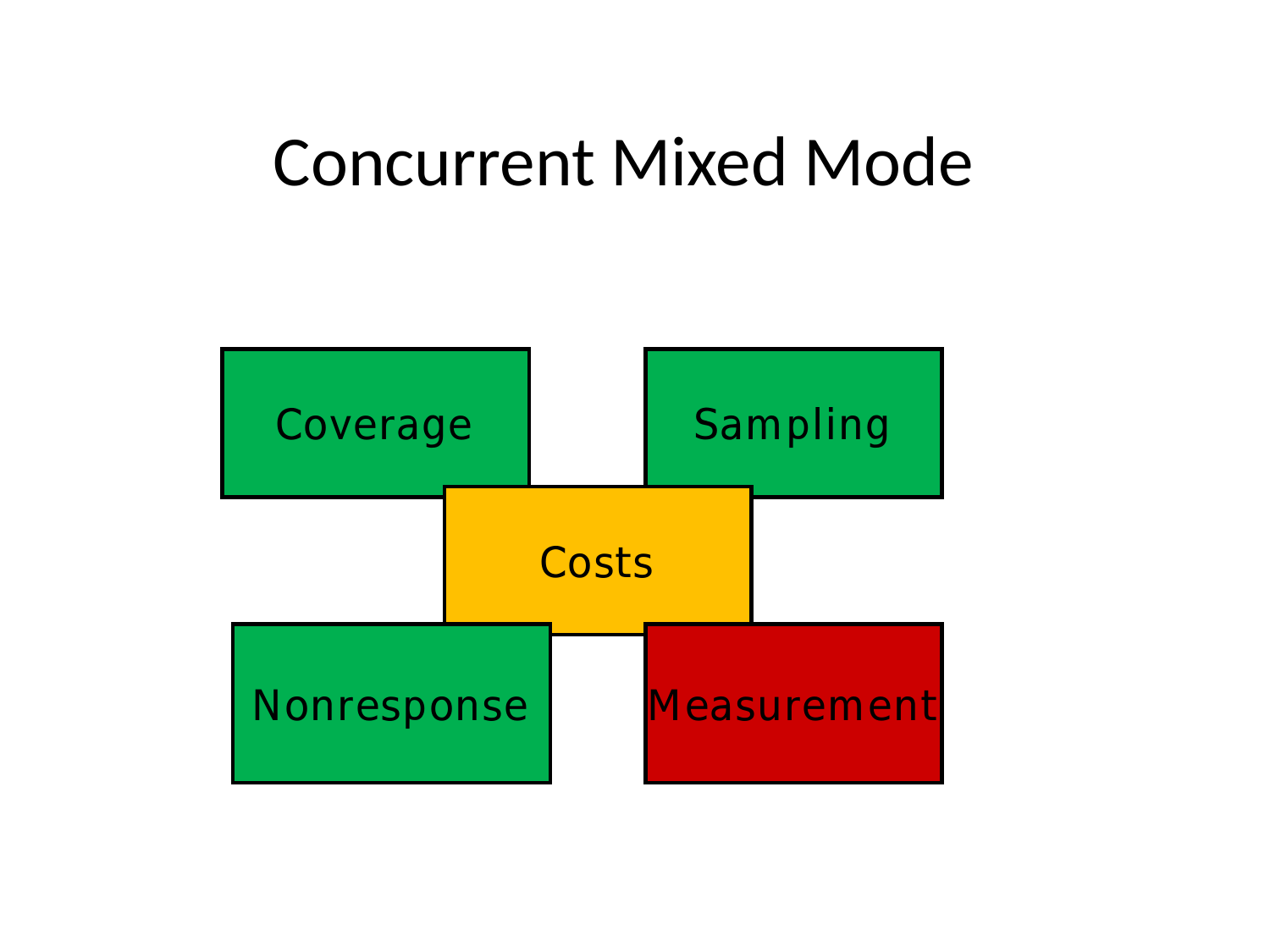

# Concurrent Mixed Mode
Coverage
Sampling
Costs
Nonresponse
Nonresponse

Measurement

Measurement